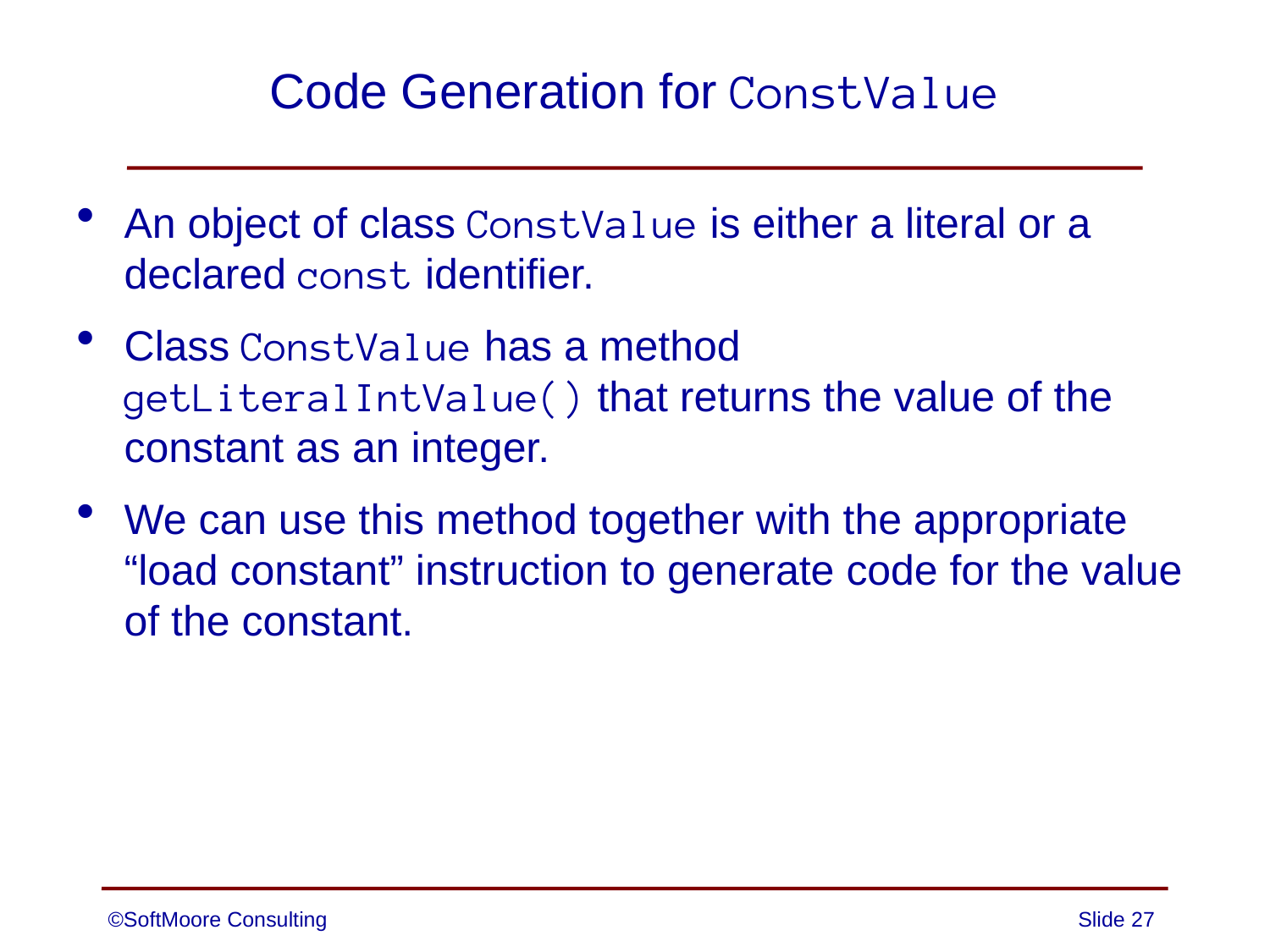

# Code Generation for ConstValue
An object of class ConstValue is either a literal or a declared const identifier.
Class ConstValue has a method getLiteralIntValue() that returns the value of the constant as an integer.
We can use this method together with the appropriate “load constant” instruction to generate code for the value of the constant.
©SoftMoore Consulting
Slide 27